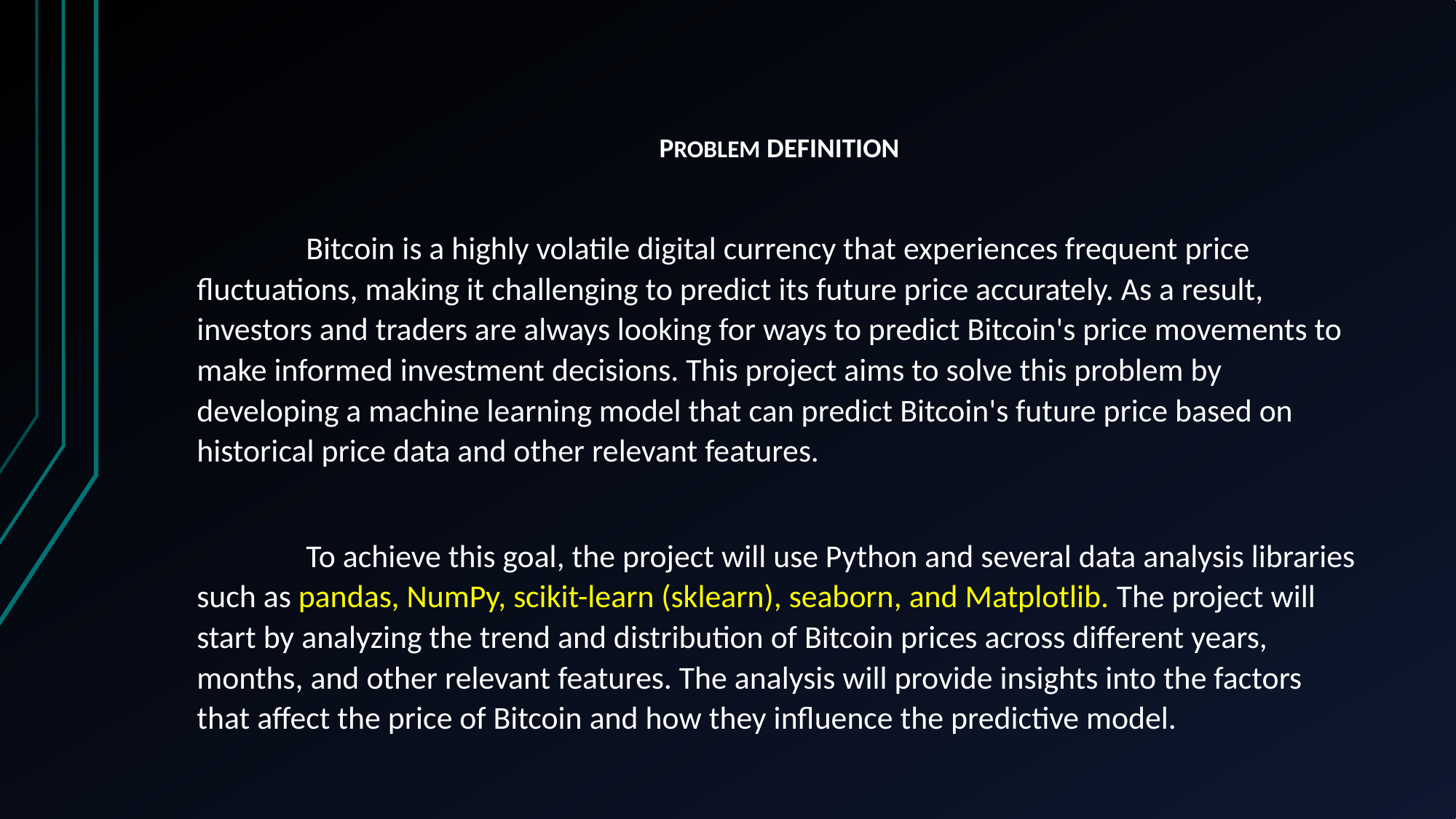

PROBLEM DEFINITION

	Bitcoin is a highly volatile digital currency that experiences frequent price fluctuations, making it challenging to predict its future price accurately. As a result, investors and traders are always looking for ways to predict Bitcoin's price movements to make informed investment decisions. This project aims to solve this problem by developing a machine learning model that can predict Bitcoin's future price based on historical price data and other relevant features.

	To achieve this goal, the project will use Python and several data analysis libraries such as pandas, NumPy, scikit-learn (sklearn), seaborn, and Matplotlib. The project will start by analyzing the trend and distribution of Bitcoin prices across different years, months, and other relevant features. The analysis will provide insights into the factors that affect the price of Bitcoin and how they influence the predictive model.